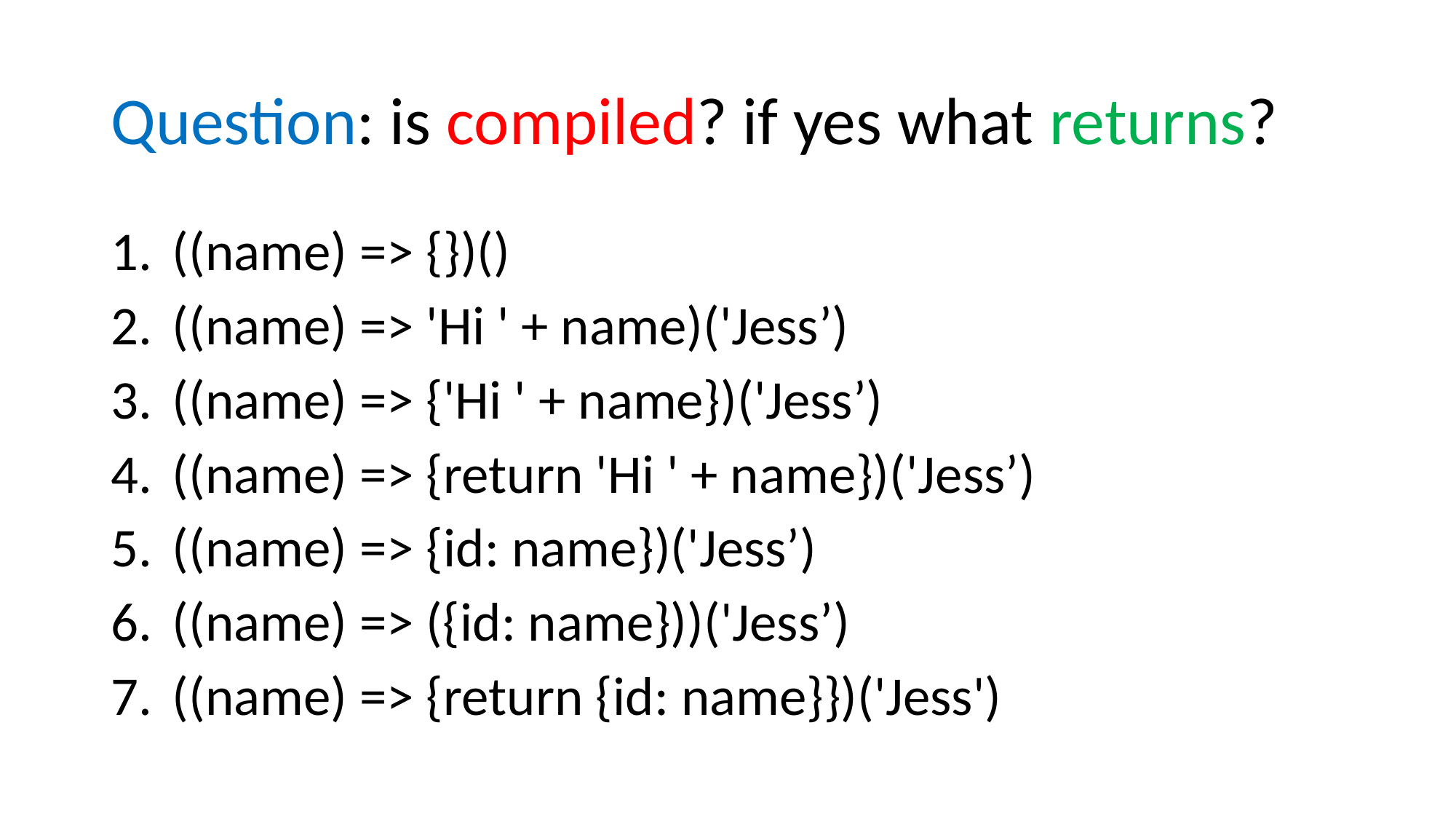

# Question: is compiled? if yes what returns?
((name) => {})()
((name) => 'Hi ' + name)('Jess’)
((name) => {'Hi ' + name})('Jess’)
((name) => {return 'Hi ' + name})('Jess’)
((name) => {id: name})('Jess’)
((name) => ({id: name}))('Jess’)
((name) => {return {id: name}})('Jess')